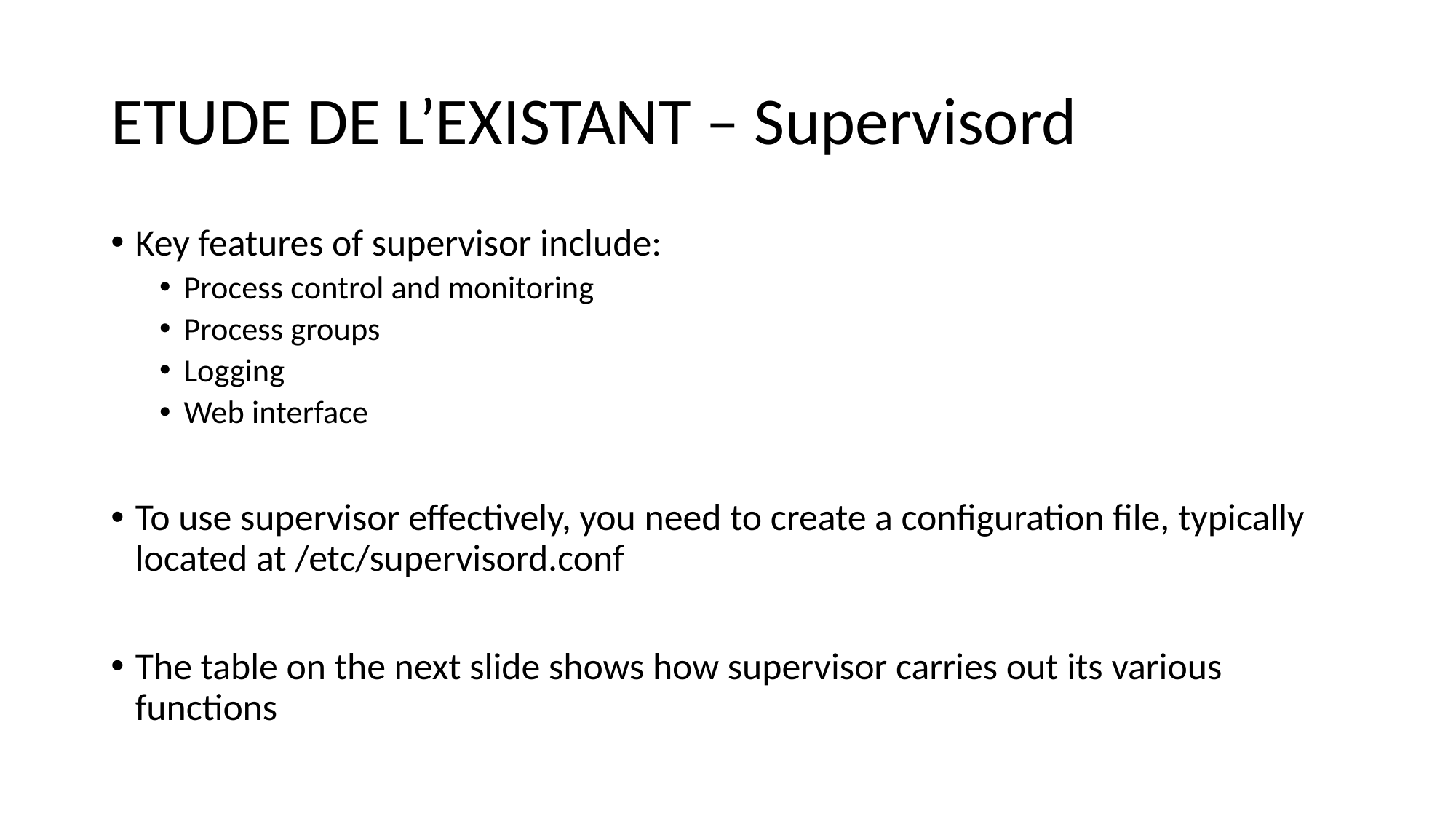

# ETUDE DE L’EXISTANT – Supervisord
Key features of supervisor include:
Process control and monitoring
Process groups
Logging
Web interface

To use supervisor effectively, you need to create a configuration file, typically located at /etc/supervisord.conf

The table on the next slide shows how supervisor carries out its various functions